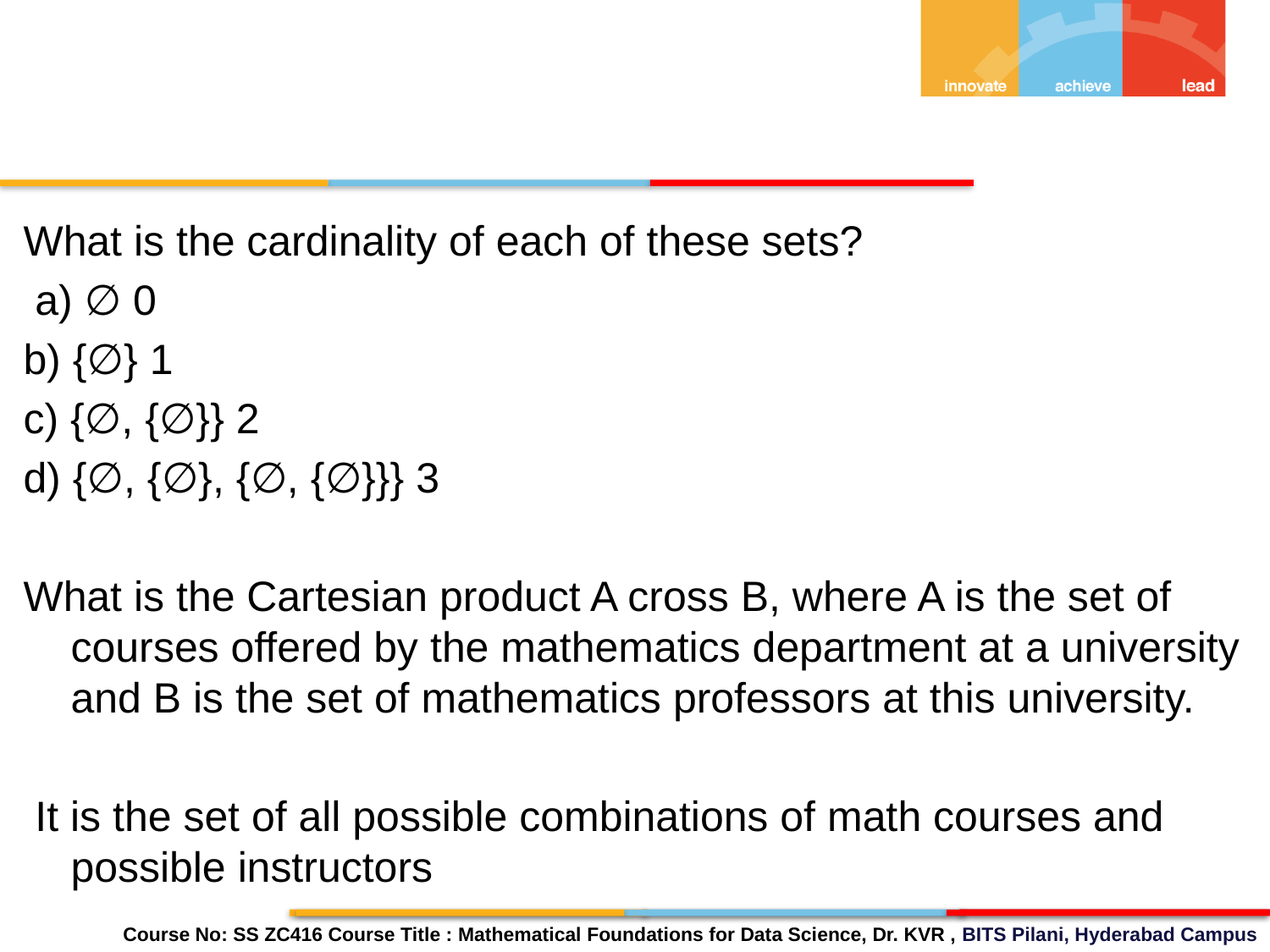

What is the cardinality of each of these sets?
 a) ∅ 0
b) {∅} 1
c) {∅, {∅}} 2
d) {∅, {∅}, {∅, {∅}}} 3

What is the Cartesian product A cross B, where A is the set of courses offered by the mathematics department at a university and B is the set of mathematics professors at this university.

 It is the set of all possible combinations of math courses and possible instructors